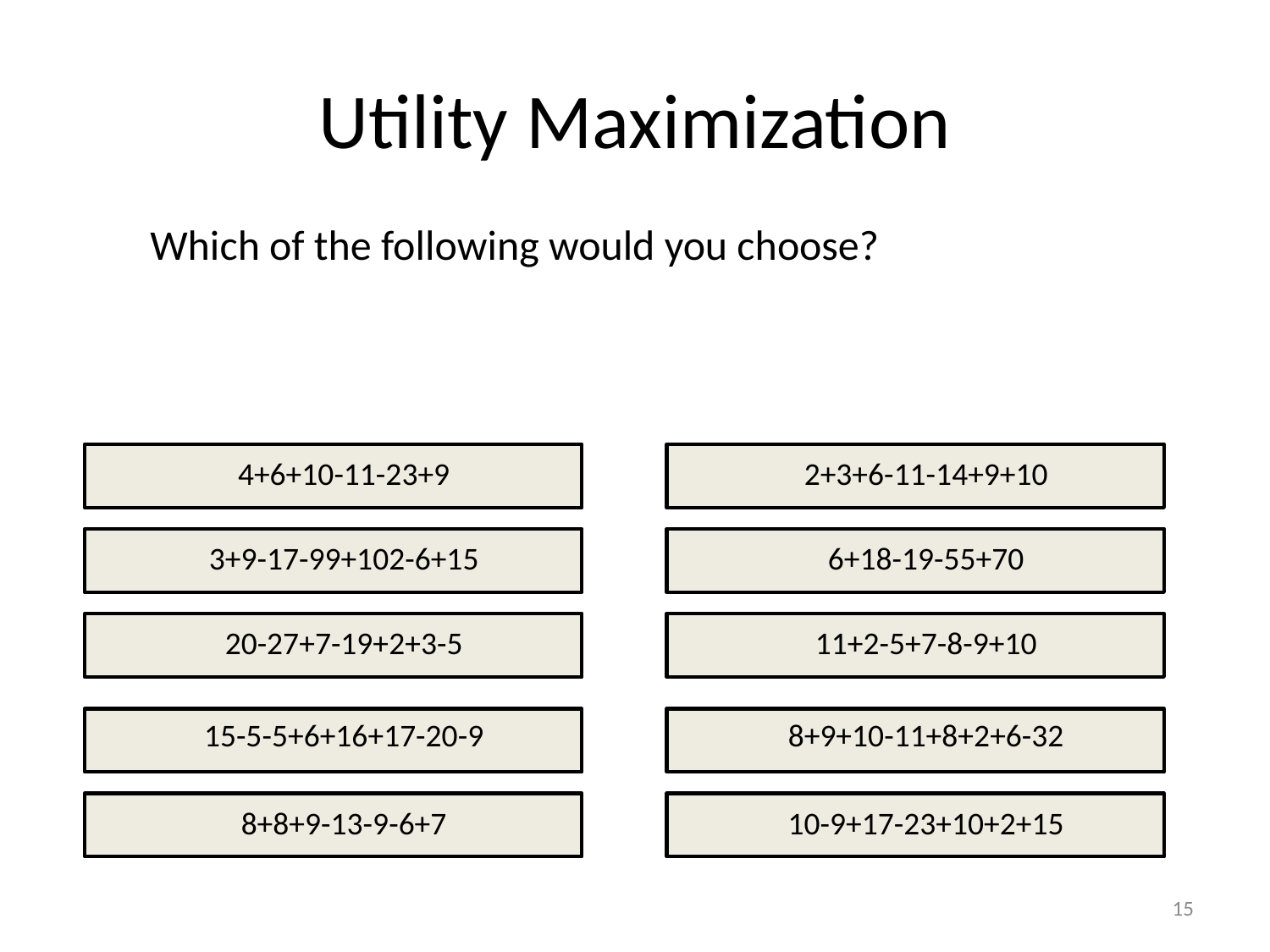

# Utility Maximization
Which of the following would you choose?

4+6+10-11-23+9
2+3+6-11-14+9+10

3+9-17-99+102-6+15
6+18-19-55+70

20-27+7-19+2+3-5
11+2-5+7-8-9+10

15-5-5+6+16+17-20-9

8+9+10-11+8+2+6-32

8+8+9-13-9-6+7
10-9+17-23+10+2+15
15